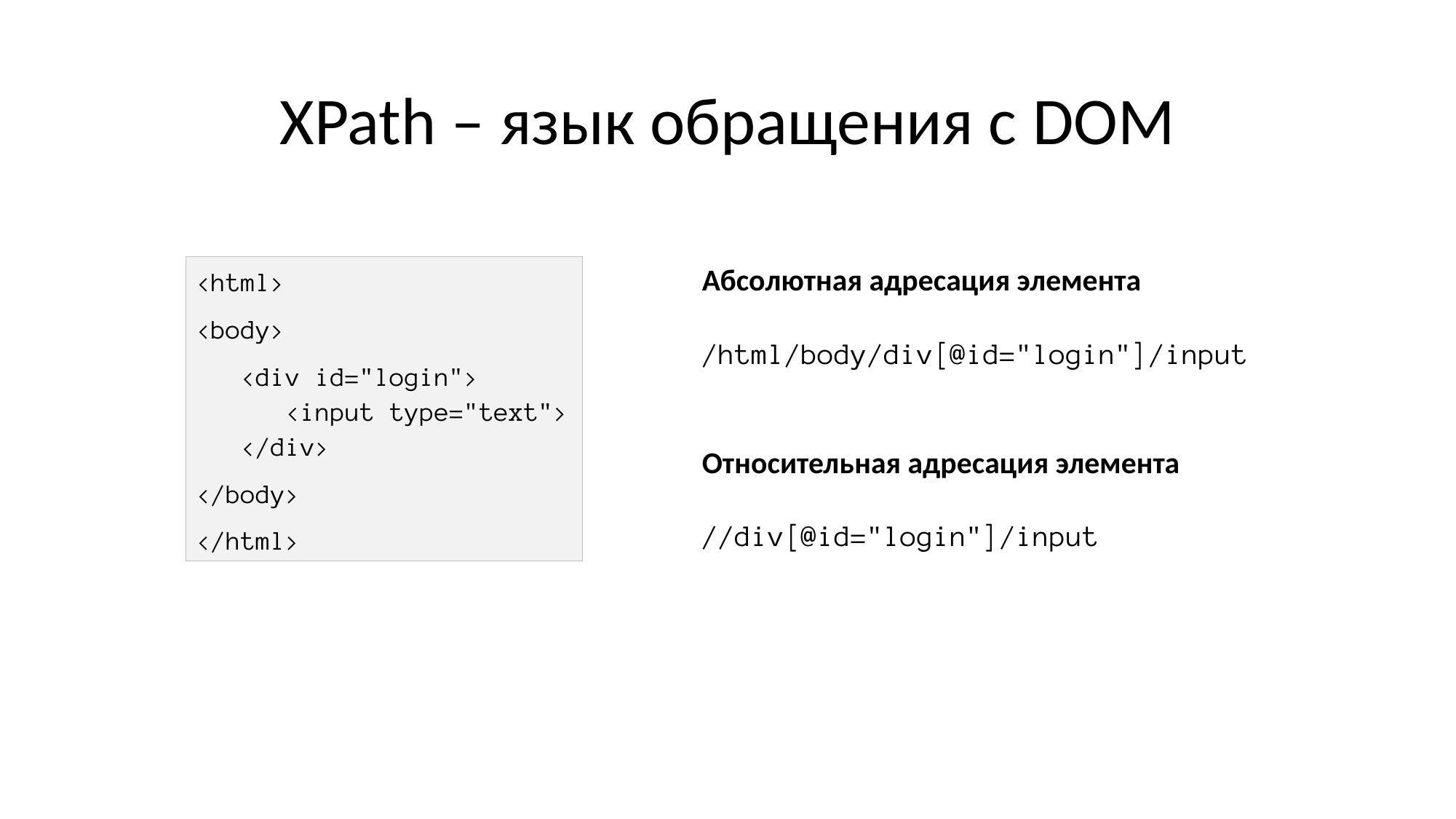

# XPath – язык обращения с DOM
Абсолютная адресация элемента

/html/body/div[@id="login"]/input

Относительная адресация элемента

//div[@id="login"]/input

<html>
<body>
   <div id="login">
      <input type="text">
   </div>
</body>
</html>